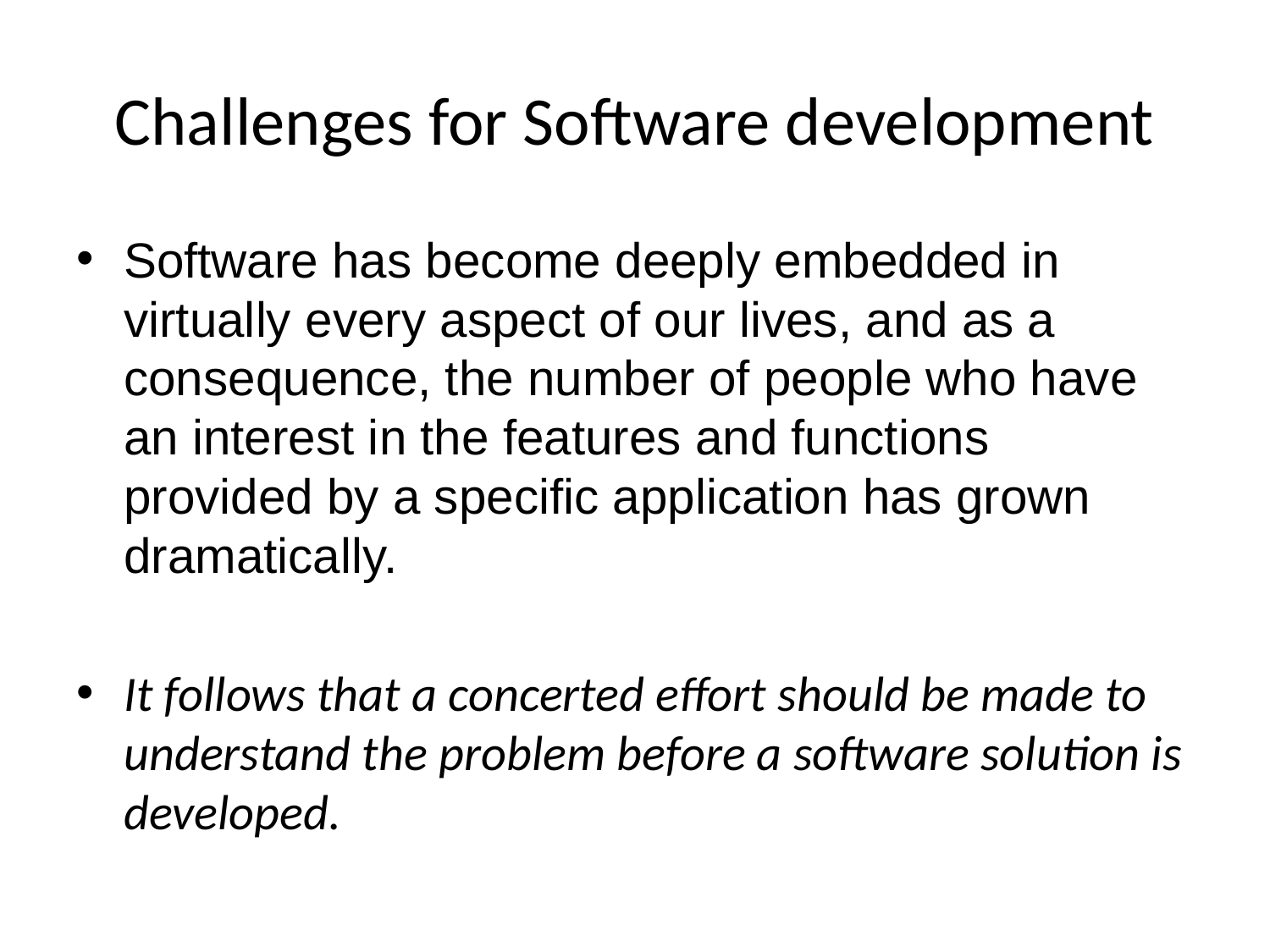

# Challenges for Software development
Software has become deeply embedded in virtually every aspect of our lives, and as a consequence, the number of people who have an interest in the features and functions provided by a specific application has grown dramatically.

It follows that a concerted effort should be made to understand the problem before a software solution is developed.